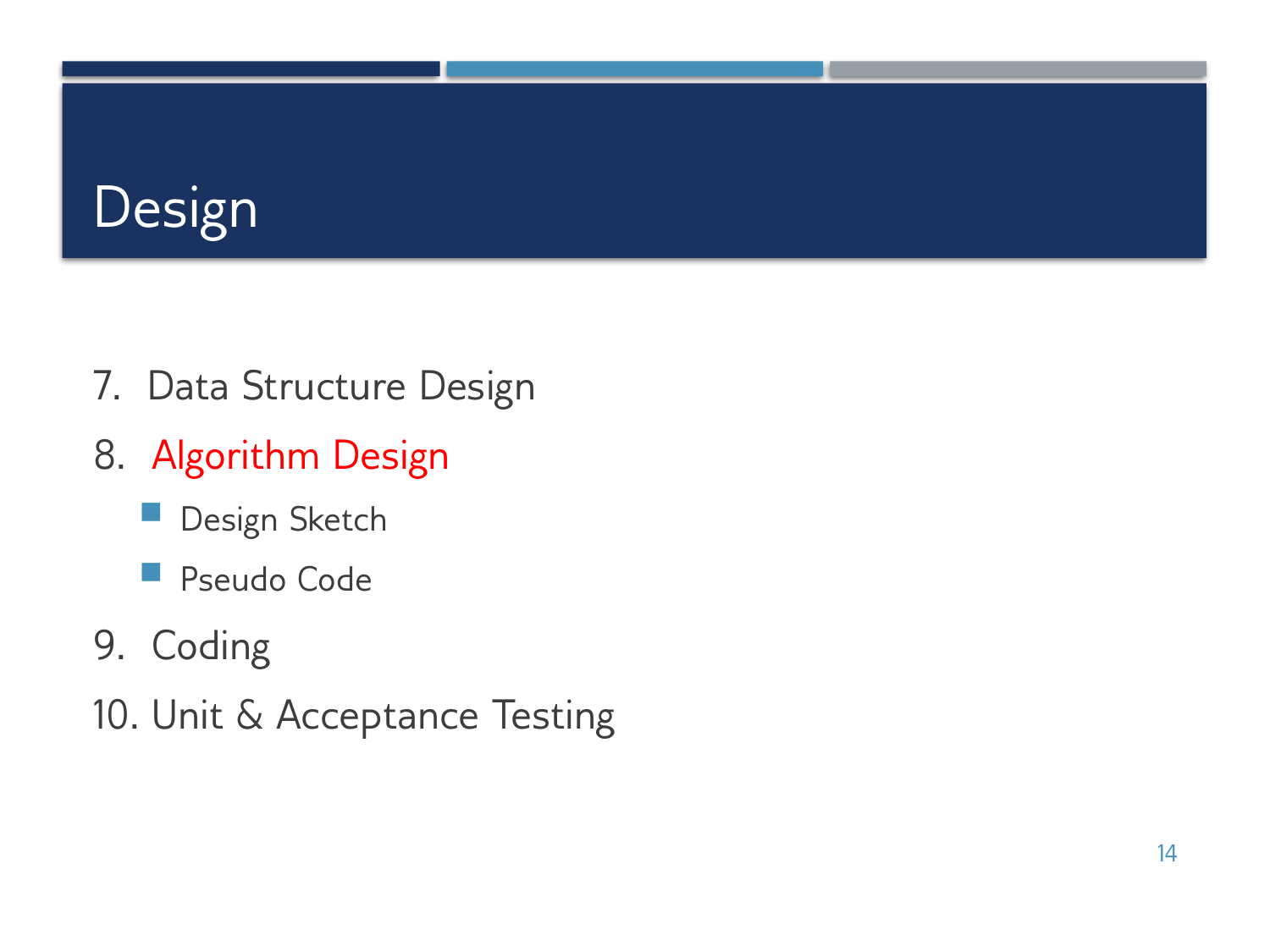

# Design
7.  Data Structure Design
8.  Algorithm Design
Design Sketch
Pseudo Code
9.  Coding
10. Unit & Acceptance Testing
14